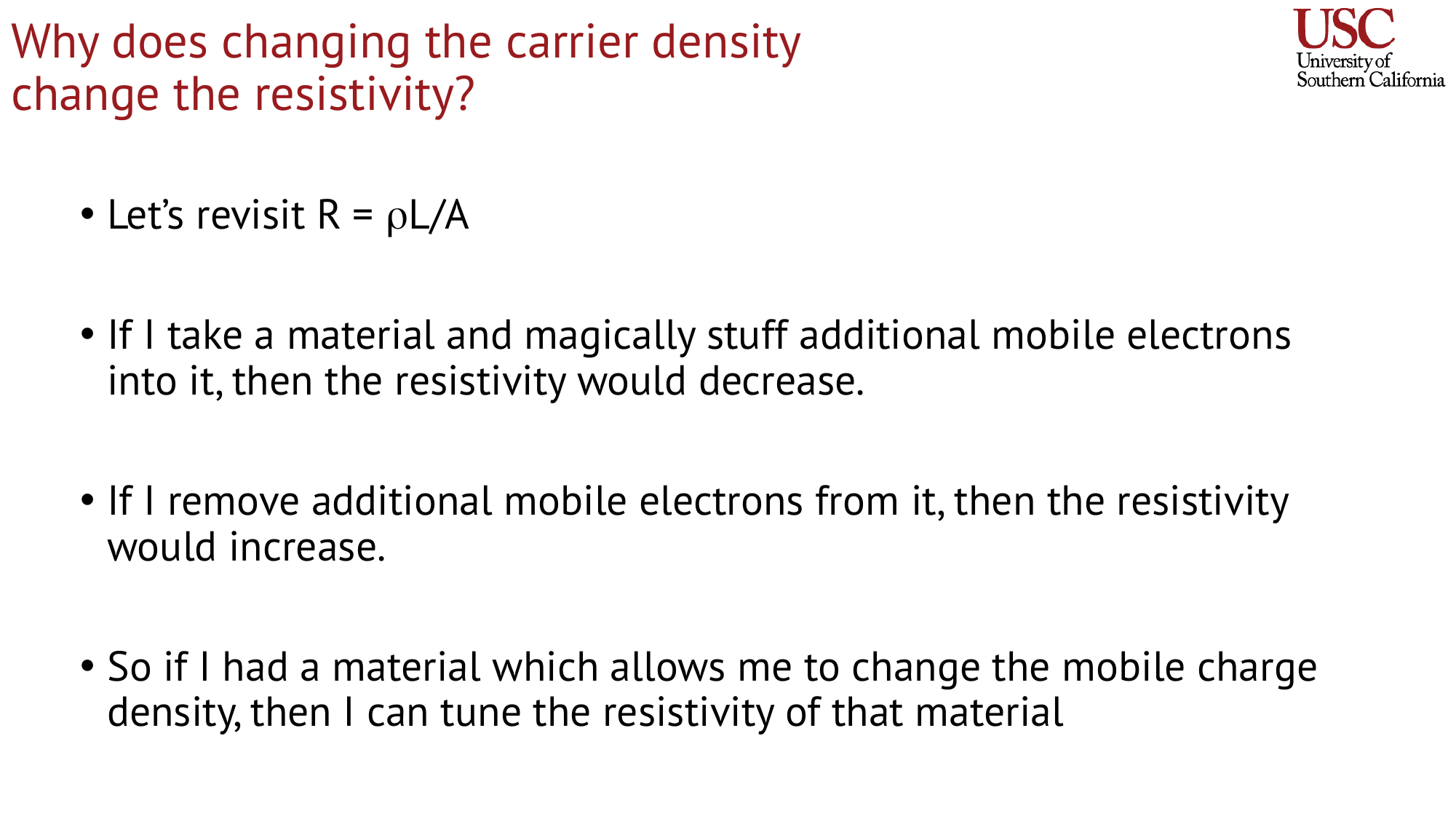

# Why does changing the carrier density change the resistivity?
Let’s revisit R = ρL/A

If I take a material and magically stuff additional mobile electrons into it, then the resistivity would decrease.

If I remove additional mobile electrons from it, then the resistivity would increase.

So if I had a material which allows me to change the mobile charge density, then I can tune the resistivity of that material